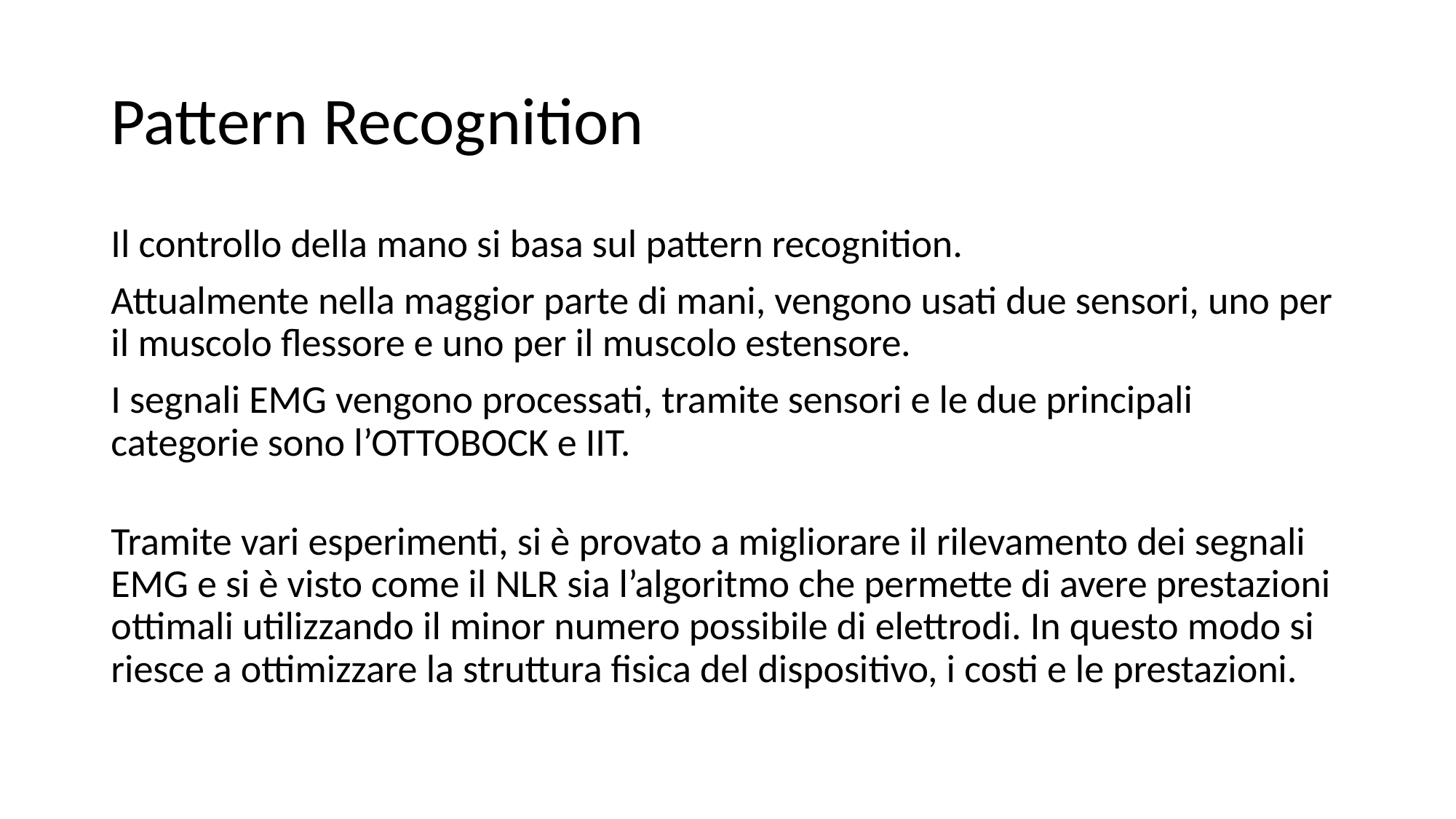

# Pattern Recognition
Il controllo della mano si basa sul pattern recognition.
Attualmente nella maggior parte di mani, vengono usati due sensori, uno per il muscolo flessore e uno per il muscolo estensore.
I segnali EMG vengono processati, tramite sensori e le due principali categorie sono l’OTTOBOCK e IIT.
Tramite vari esperimenti, si è provato a migliorare il rilevamento dei segnali EMG e si è visto come il NLR sia l’algoritmo che permette di avere prestazioni ottimali utilizzando il minor numero possibile di elettrodi. In questo modo si riesce a ottimizzare la struttura fisica del dispositivo, i costi e le prestazioni.